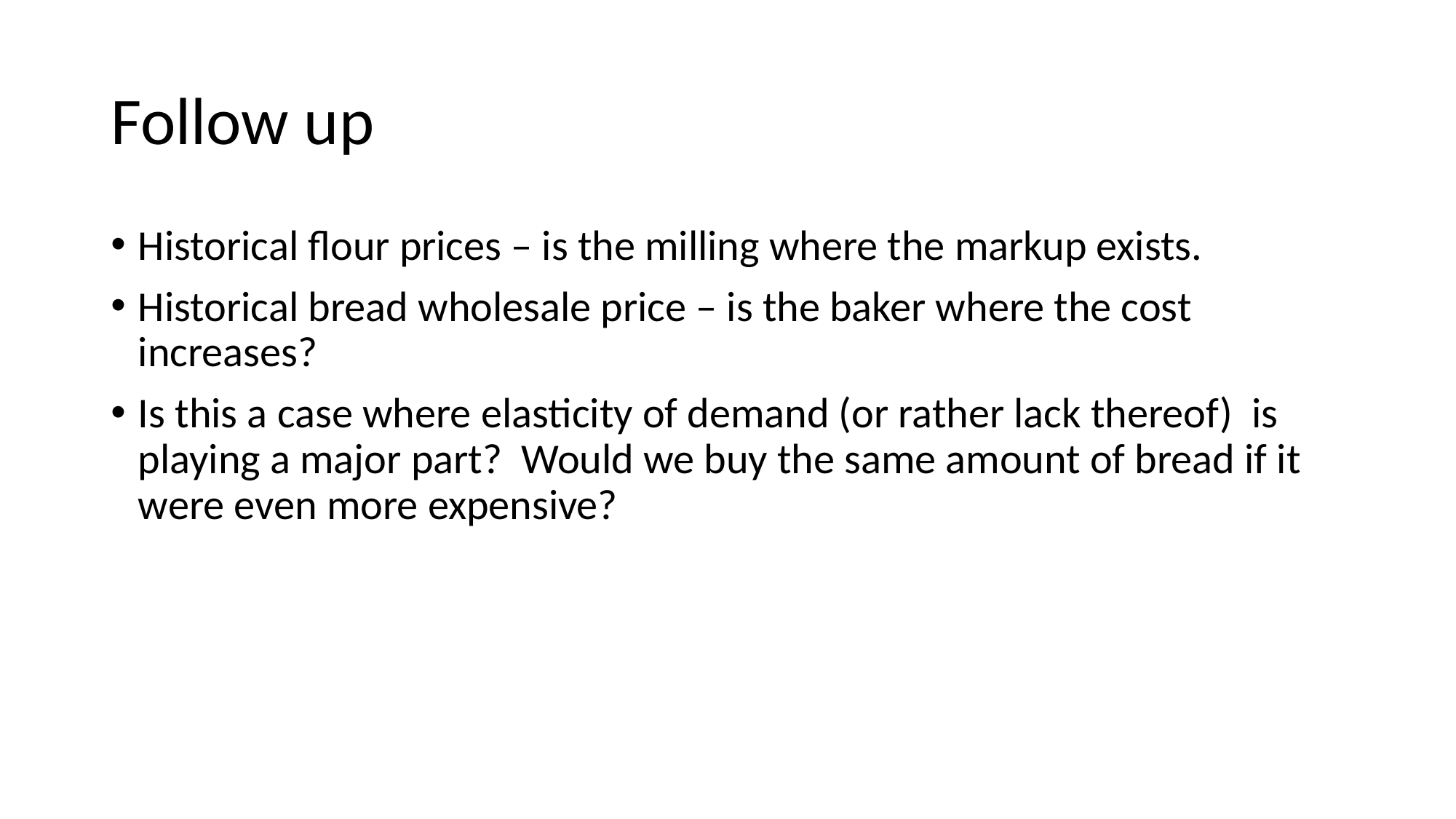

# Follow up
Historical flour prices – is the milling where the markup exists.
Historical bread wholesale price – is the baker where the cost increases?
Is this a case where elasticity of demand (or rather lack thereof)  is playing a major part?  Would we buy the same amount of bread if it were even more expensive?